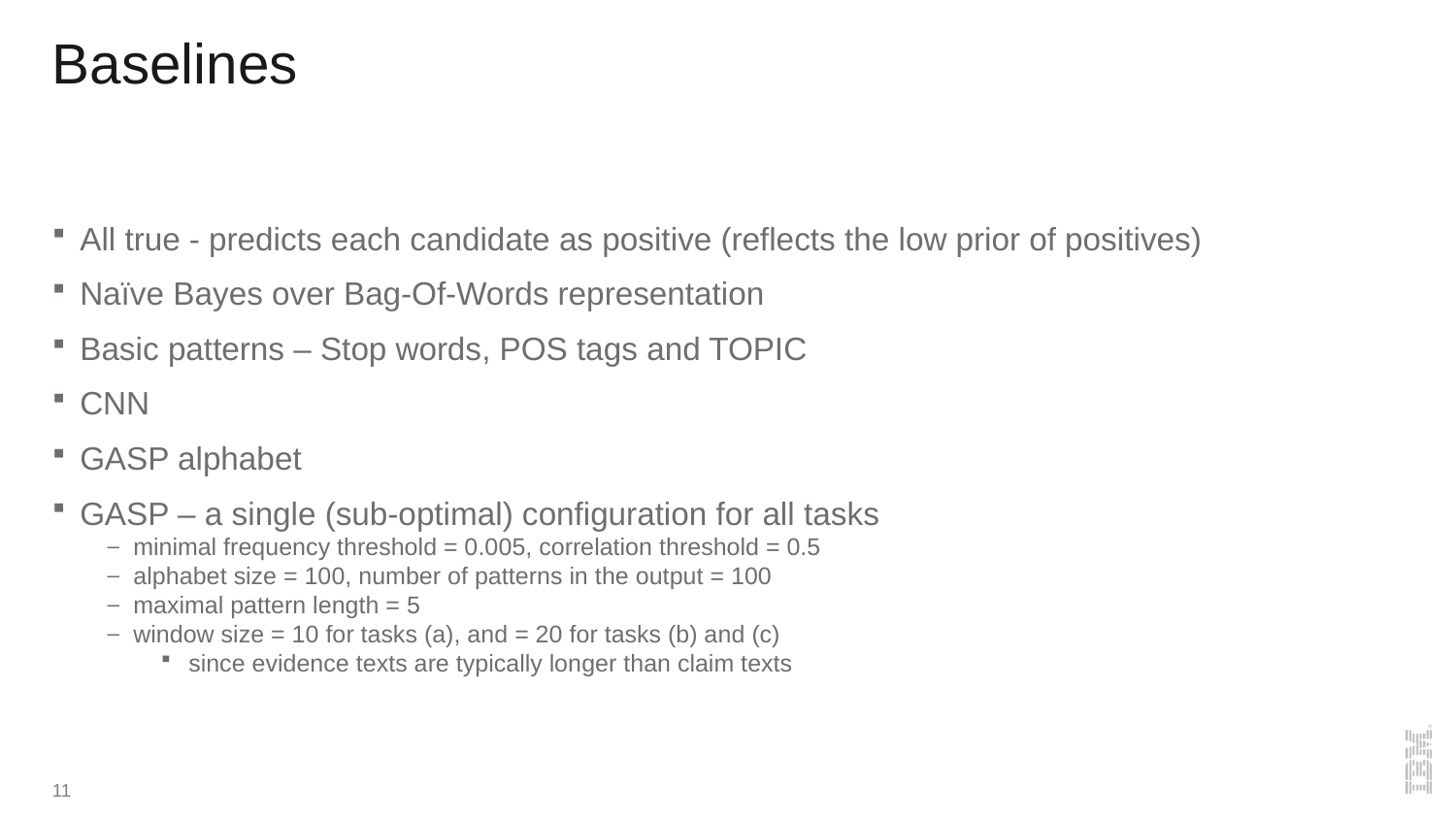

# Baselines
All true - predicts each candidate as positive (reflects the low prior of positives)
Naïve Bayes over Bag-Of-Words representation
Basic patterns – Stop words, POS tags and TOPIC
CNN
GASP alphabet
GASP – a single (sub-optimal) configuration for all tasks
minimal frequency threshold = 0.005, correlation threshold = 0.5
alphabet size = 100, number of patterns in the output = 100
maximal pattern length = 5
window size = 10 for tasks (a), and = 20 for tasks (b) and (c)
since evidence texts are typically longer than claim texts
11